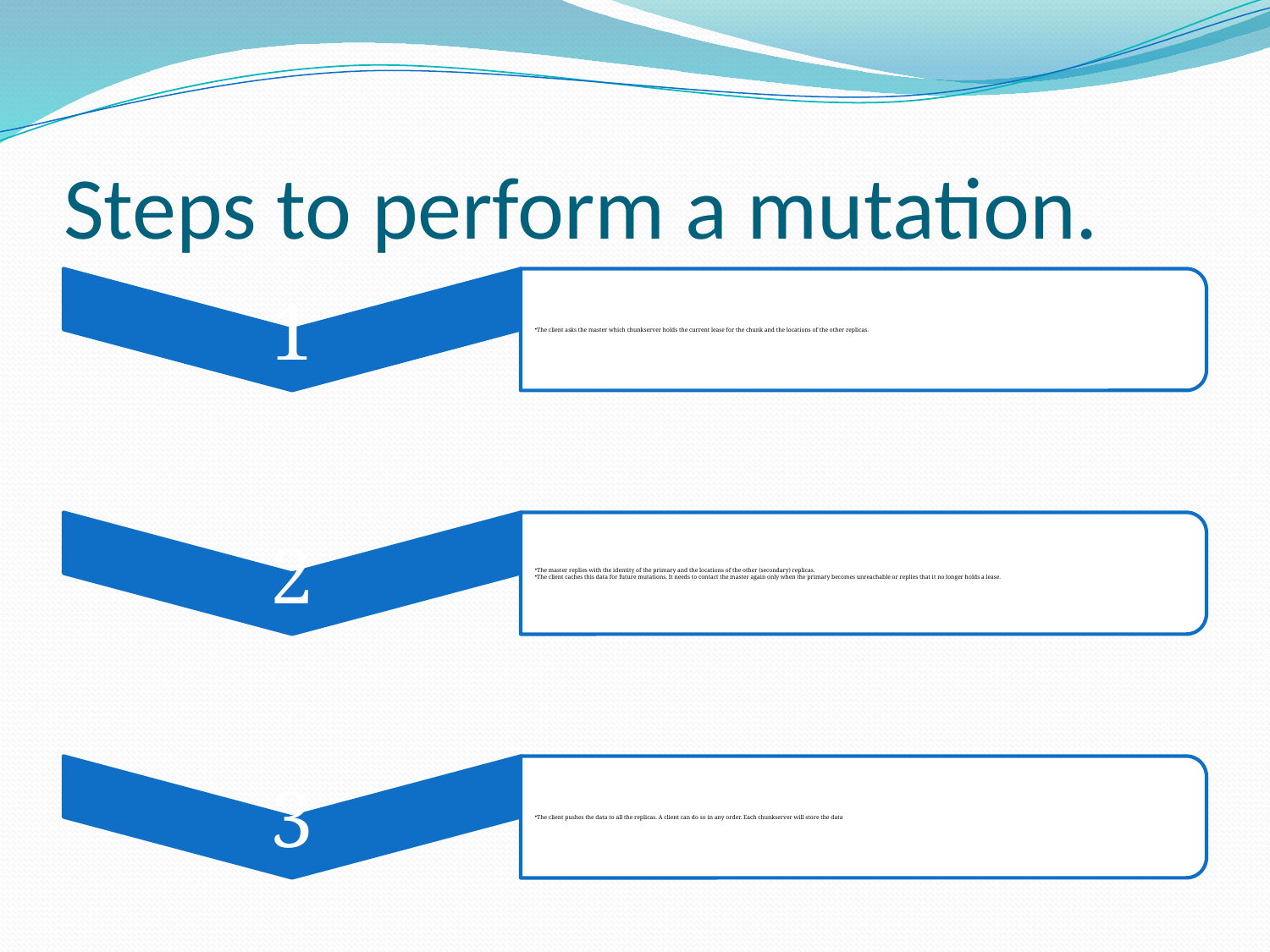

# Steps to perform a mutation.
1
2
3
The client asks the master which chunkserver holds the current lease for the chunk and the locations of the other replicas.
The master replies with the identity of the primary and the locations of the other (secondary) replicas.
The client pushes the data to all the replicas. A client can do so in any order. Each chunkserver will store the data
The client caches this data for future mutations. It needs to contact the master again only when the primary becomes unreachable or replies that it no longer holds a lease.